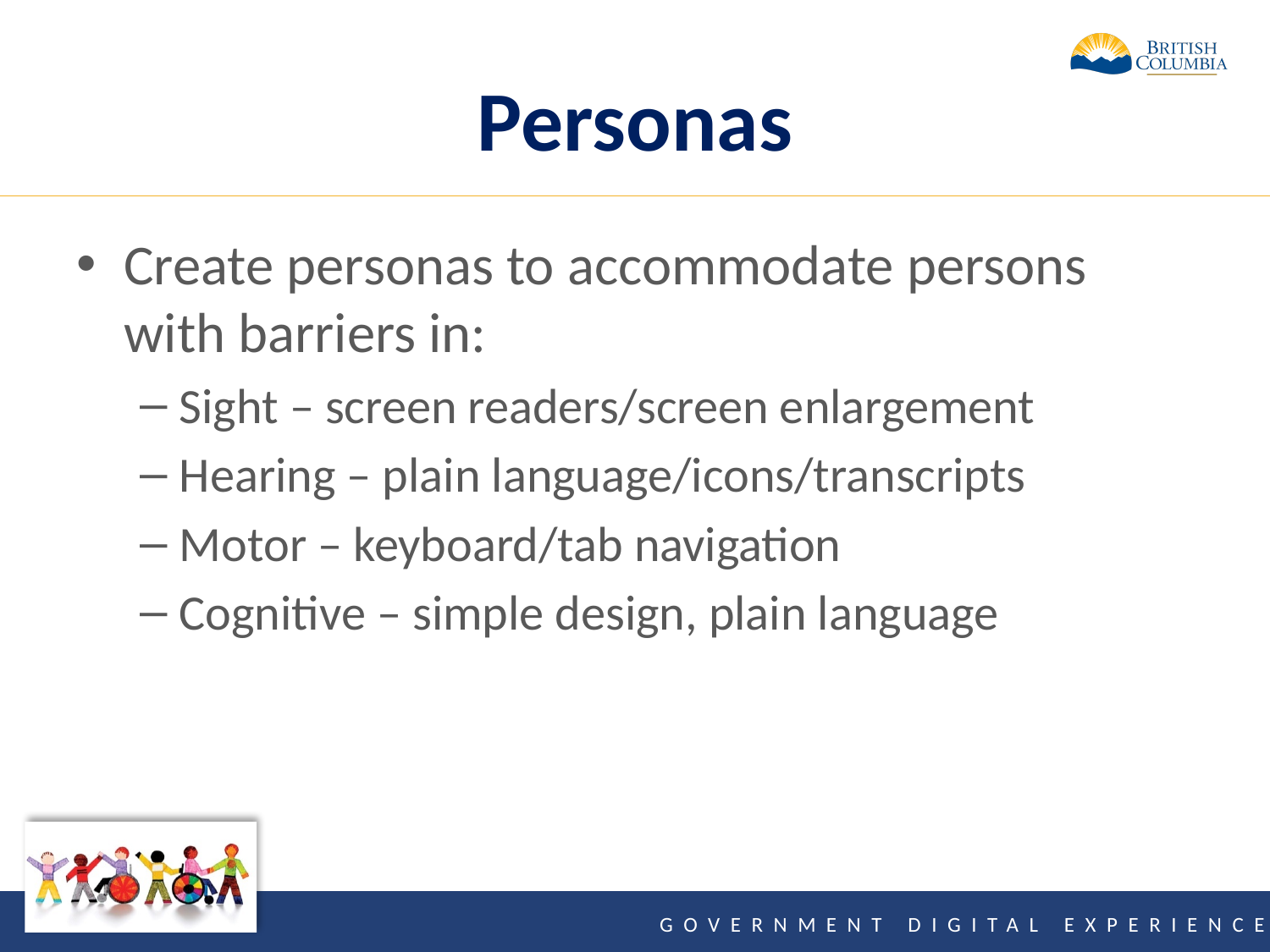

# Personas
Create personas to accommodate persons with barriers in:
Sight – screen readers/screen enlargement
Hearing – plain language/icons/transcripts
Motor – keyboard/tab navigation
Cognitive – simple design, plain language